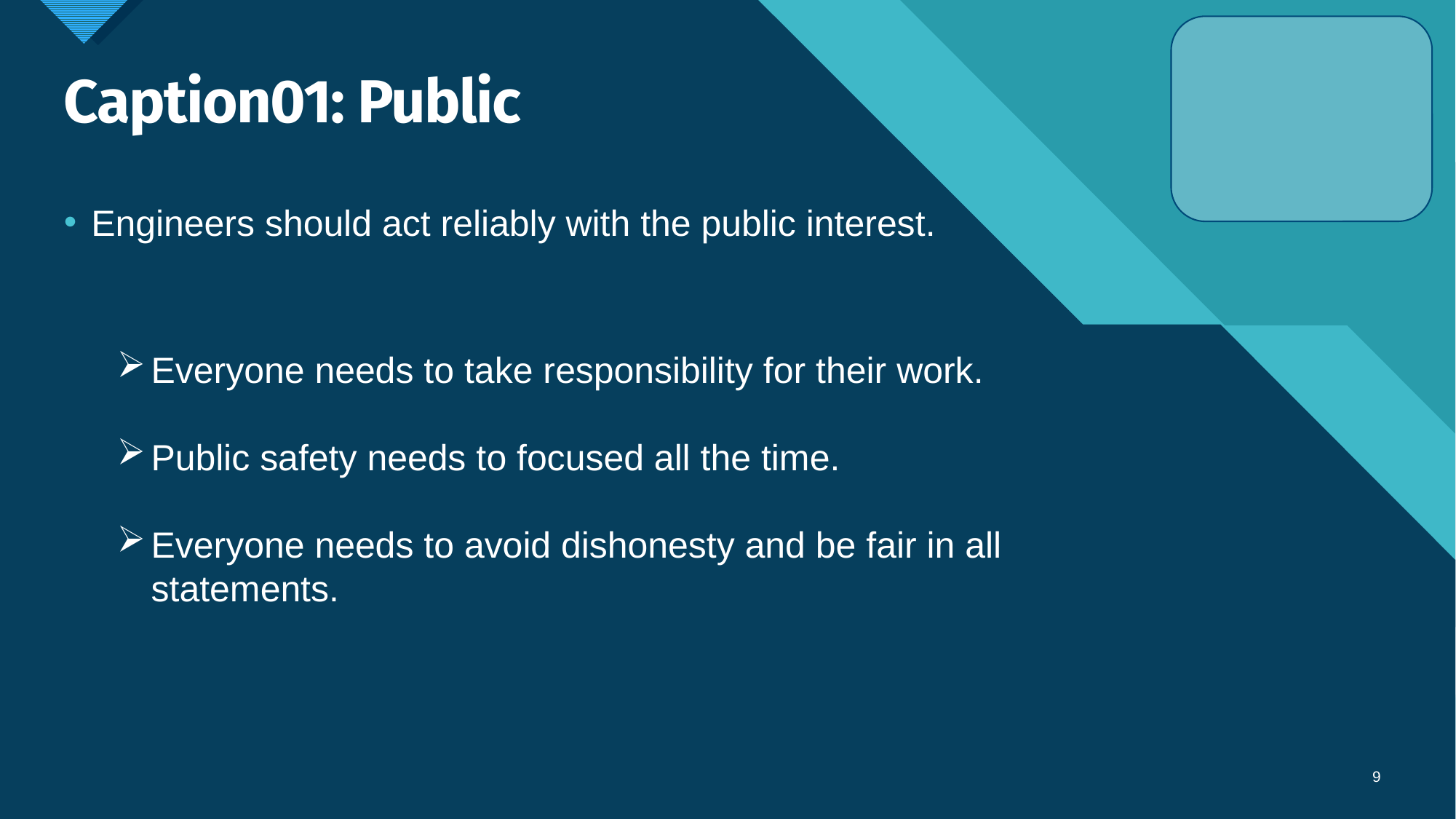

# Caption01: Public
Engineers should act reliably with the public interest.
Everyone needs to take responsibility for their work.

Public safety needs to focused all the time.

Everyone needs to avoid dishonesty and be fair in all statements.
9